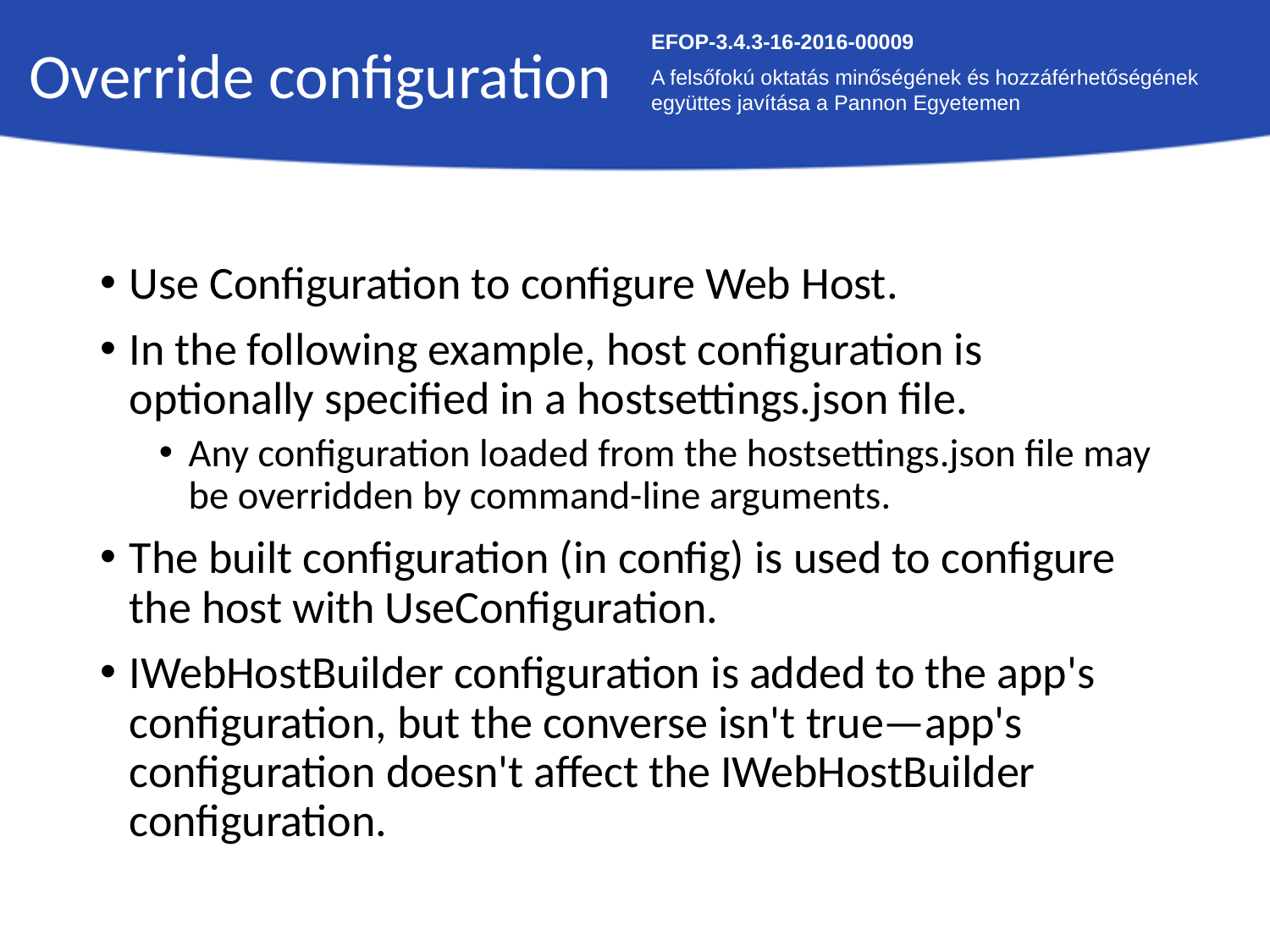

Override configuration
EFOP-3.4.3-16-2016-00009
A felsőfokú oktatás minőségének és hozzáférhetőségének együttes javítása a Pannon Egyetemen
Use Configuration to configure Web Host.
In the following example, host configuration is optionally specified in a hostsettings.json file.
Any configuration loaded from the hostsettings.json file may be overridden by command-line arguments.
The built configuration (in config) is used to configure the host with UseConfiguration.
IWebHostBuilder configuration is added to the app's configuration, but the converse isn't true—app's configuration doesn't affect the IWebHostBuilder configuration.